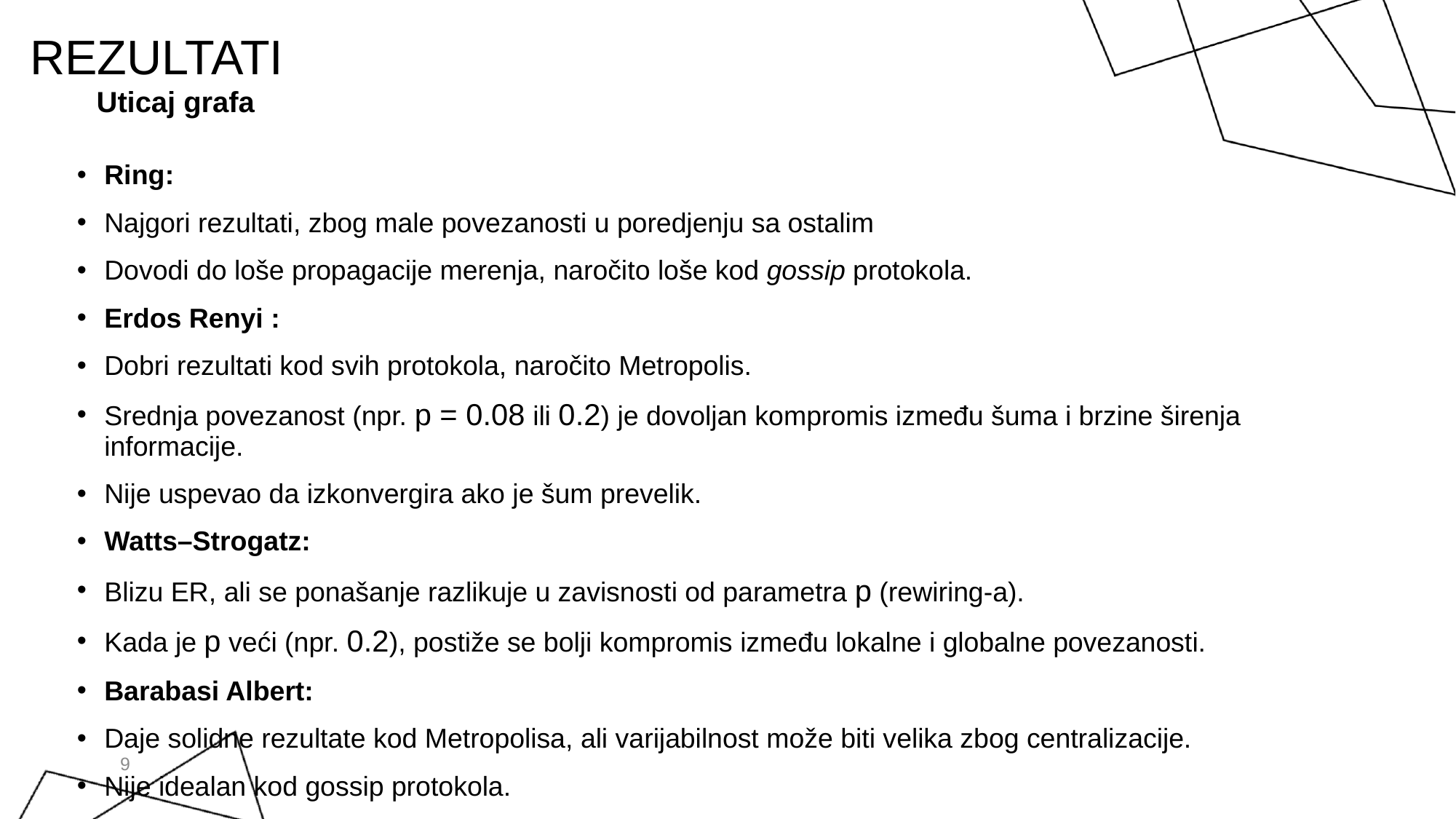

# Rezultati
Uticaj grafa
Ring:
Najgori rezultati, zbog male povezanosti u poredjenju sa ostalim
Dovodi do loše propagacije merenja, naročito loše kod gossip protokola.
Erdos Renyi :
Dobri rezultati kod svih protokola, naročito Metropolis.
Srednja povezanost (npr. p = 0.08 ili 0.2) je dovoljan kompromis između šuma i brzine širenja informacije.
Nije uspevao da izkonvergira ako je šum prevelik.
Watts–Strogatz:
Blizu ER, ali se ponašanje razlikuje u zavisnosti od parametra p (rewiring-a).
Kada je p veći (npr. 0.2), postiže se bolji kompromis između lokalne i globalne povezanosti.
Barabasi Albert:
Daje solidne rezultate kod Metropolisa, ali varijabilnost može biti velika zbog centralizacije.
Nije idealan kod gossip protokola.
9